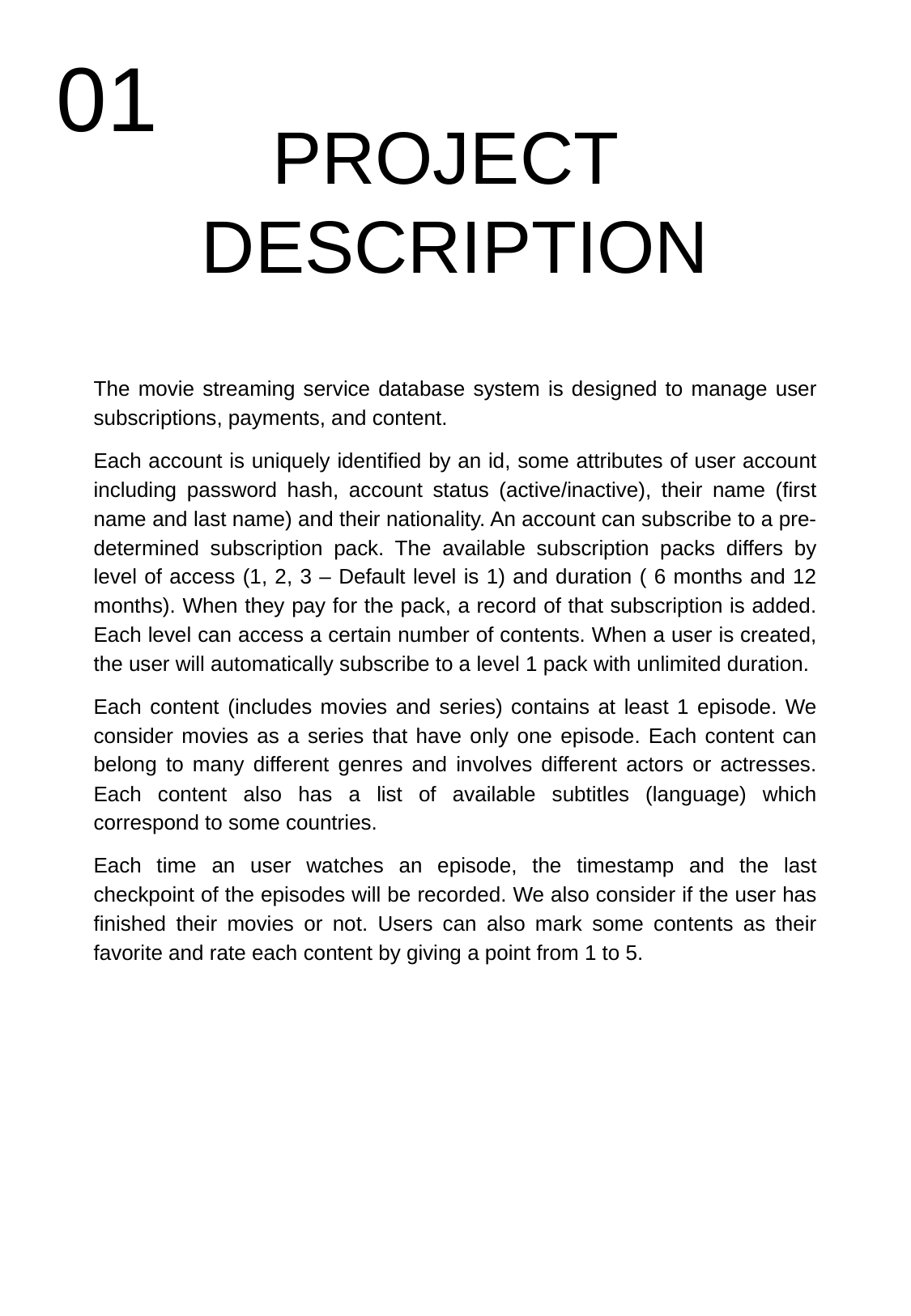

01
PROJECT
DESCRIPTION
The movie streaming service database system is designed to manage user subscriptions, payments, and content.
Each account is uniquely identified by an id, some attributes of user account including password hash, account status (active/inactive), their name (first name and last name) and their nationality. An account can subscribe to a pre-determined subscription pack. The available subscription packs differs by level of access (1, 2, 3 – Default level is 1) and duration ( 6 months and 12 months). When they pay for the pack, a record of that subscription is added. Each level can access a certain number of contents. When a user is created, the user will automatically subscribe to a level 1 pack with unlimited duration.
Each content (includes movies and series) contains at least 1 episode. We consider movies as a series that have only one episode. Each content can belong to many different genres and involves different actors or actresses. Each content also has a list of available subtitles (language) which correspond to some countries.
Each time an user watches an episode, the timestamp and the last checkpoint of the episodes will be recorded. We also consider if the user has finished their movies or not. Users can also mark some contents as their favorite and rate each content by giving a point from 1 to 5.